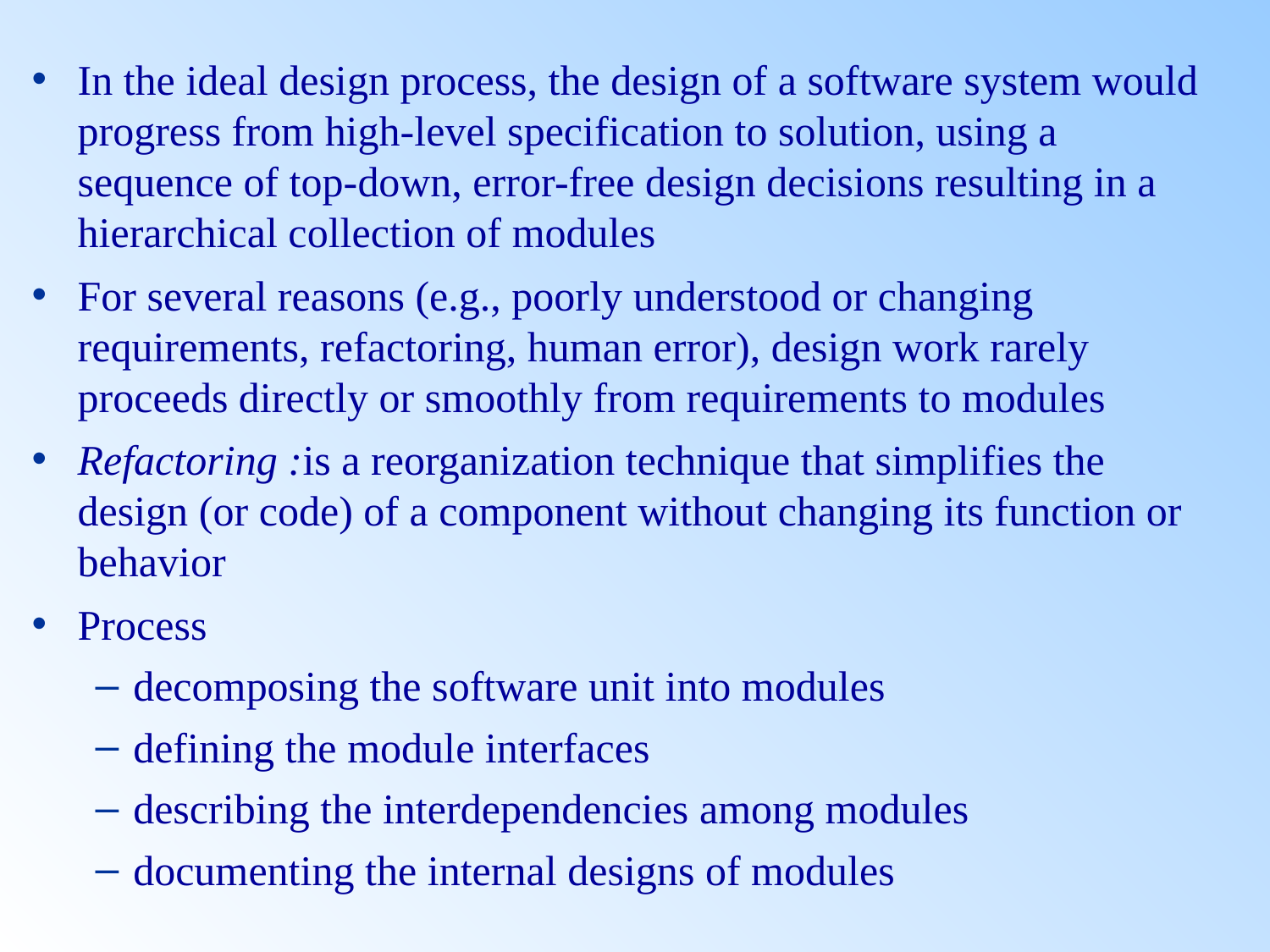

In the ideal design process, the design of a software system would progress from high-level specification to solution, using a sequence of top-down, error-free design decisions resulting in a hierarchical collection of modules
For several reasons (e.g., poorly understood or changing requirements, refactoring, human error), design work rarely proceeds directly or smoothly from requirements to modules
Refactoring :is a reorganization technique that simplifies the design (or code) of a component without changing its function or behavior
Process
decomposing the software unit into modules
defining the module interfaces
describing the interdependencies among modules
documenting the internal designs of modules